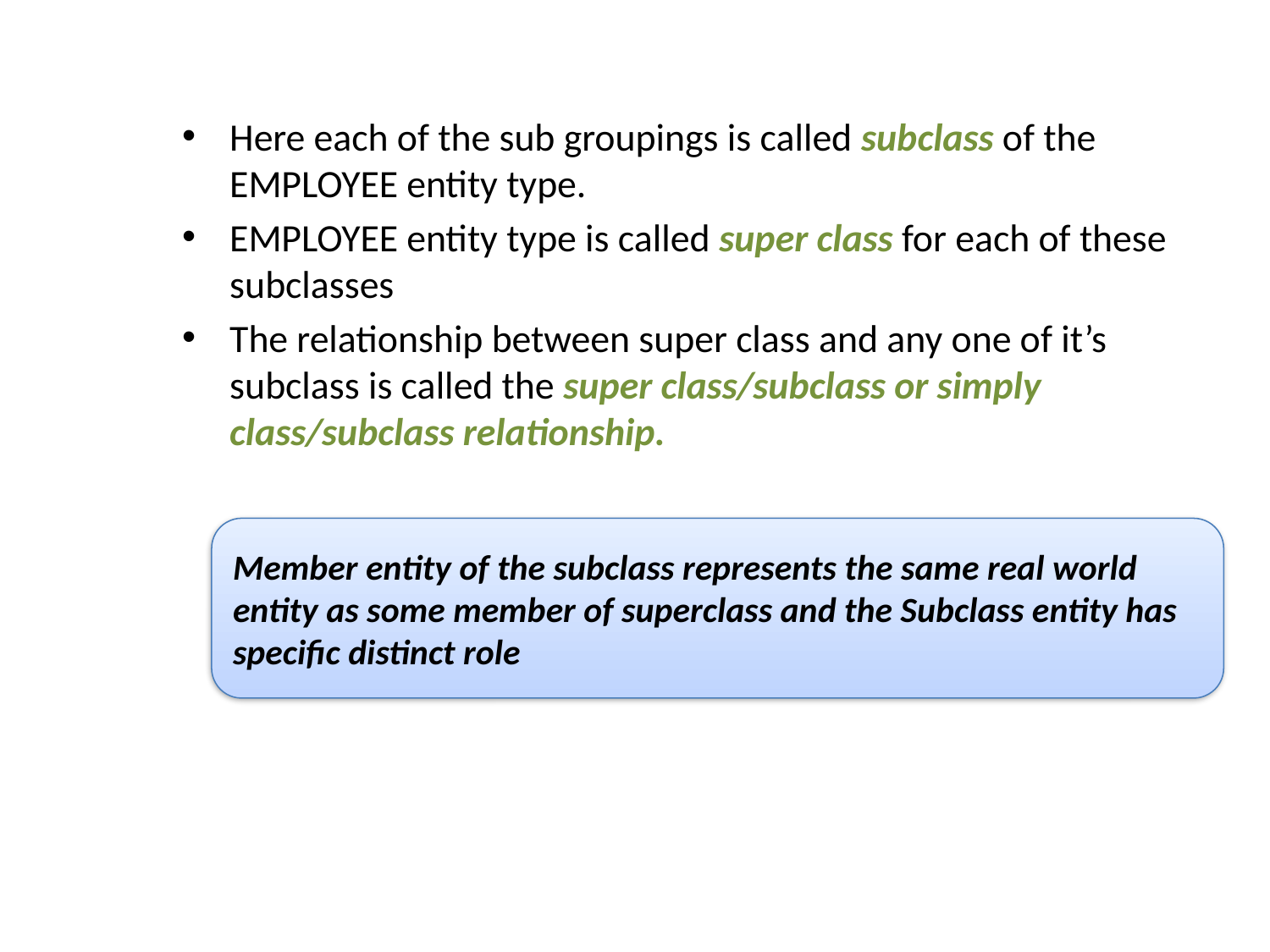

Here each of the sub groupings is called subclass of the EMPLOYEE entity type.
EMPLOYEE entity type is called super class for each of these subclasses
The relationship between super class and any one of it’s subclass is called the super class/subclass or simply class/subclass relationship.
Member entity of the subclass represents the same real world entity as some member of superclass and the Subclass entity has specific distinct role